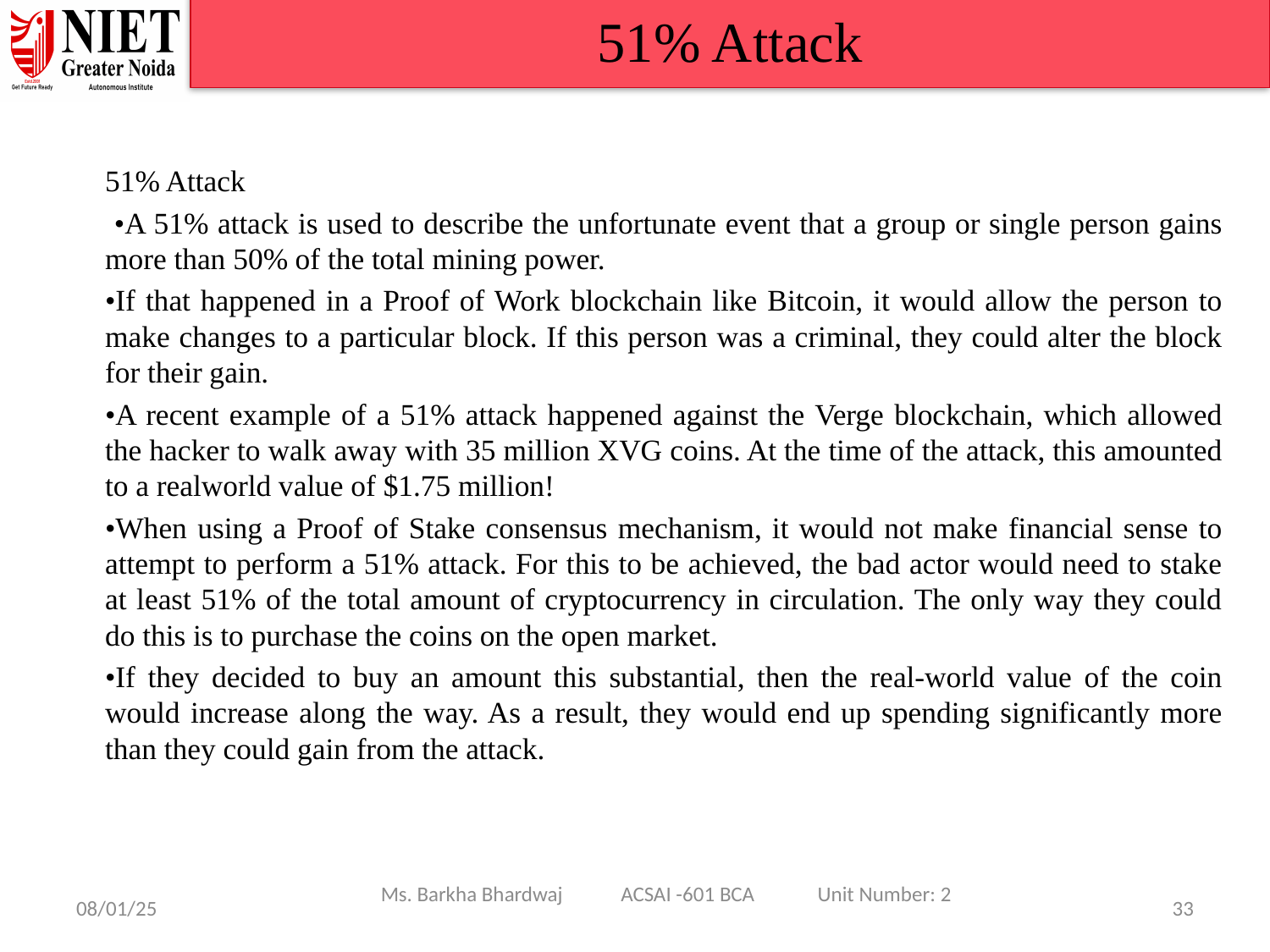

51% Attack
51% Attack
 •A 51% attack is used to describe the unfortunate event that a group or single person gains more than 50% of the total mining power.
•If that happened in a Proof of Work blockchain like Bitcoin, it would allow the person to make changes to a particular block. If this person was a criminal, they could alter the block for their gain.
•A recent example of a 51% attack happened against the Verge blockchain, which allowed the hacker to walk away with 35 million XVG coins. At the time of the attack, this amounted to a realworld value of $1.75 million!
•When using a Proof of Stake consensus mechanism, it would not make financial sense to attempt to perform a 51% attack. For this to be achieved, the bad actor would need to stake at least 51% of the total amount of cryptocurrency in circulation. The only way they could do this is to purchase the coins on the open market.
•If they decided to buy an amount this substantial, then the real-world value of the coin would increase along the way. As a result, they would end up spending significantly more than they could gain from the attack.
Ms. Barkha Bhardwaj            ACSAI -601 BCA             Unit Number: 2
08/01/25
33